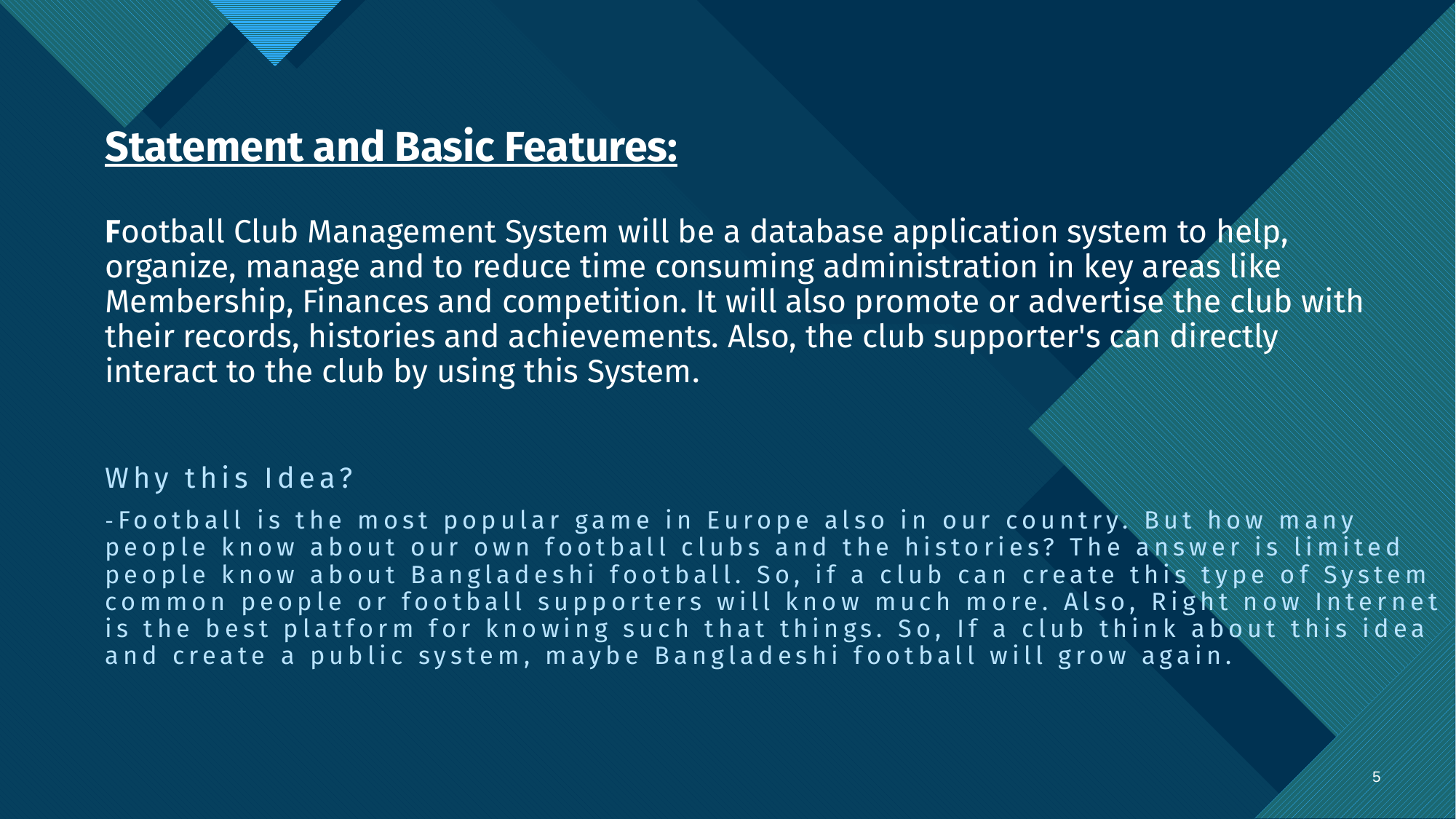

# Statement and Basic Features: Football Club Management System will be a database application system to help, organize, manage and to reduce time consuming administration in key areas like Membership, Finances and competition. It will also promote or advertise the club with their records, histories and achievements. Also, the club supporter's can directly interact to the club by using this System.
Why this Idea?
-Football is the most popular game in Europe also in our country. But how many people know about our own football clubs and the histories? The answer is limited people know about Bangladeshi football. So, if a club can create this type of System common people or football supporters will know much more. Also, Right now Internet is the best platform for knowing such that things. So, If a club think about this idea and create a public system, maybe Bangladeshi football will grow again.

5